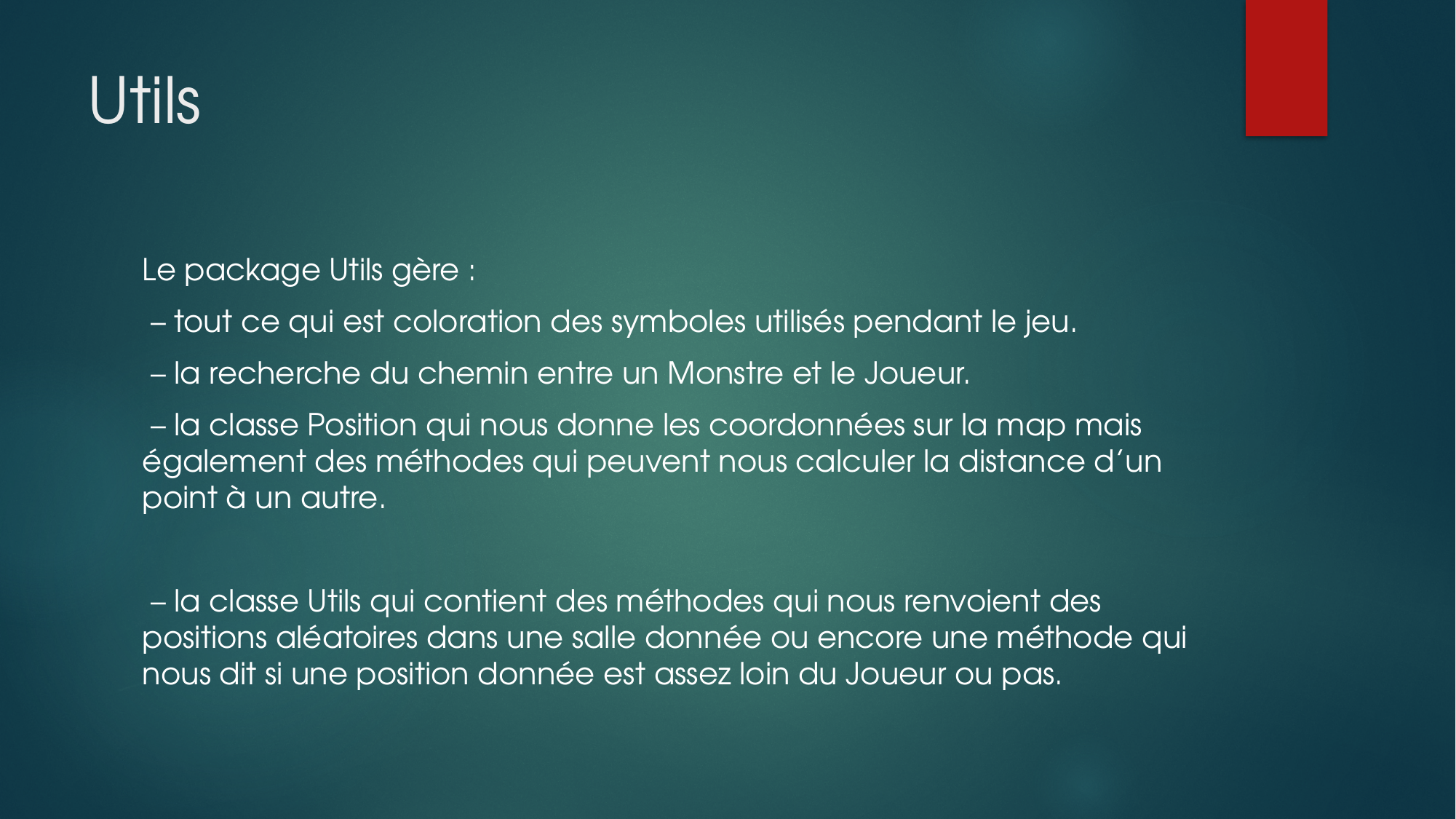

Utils
Le package Utils gère :
 – tout ce qui est coloration des symboles utilisés pendant le jeu.
 – la recherche du chemin entre un Monstre et le Joueur.
 – la classe Position qui nous donne les coordonnées sur la map mais    également des méthodes qui peuvent nous calculer la distance d’un point à un autre.

 – la classe Utils qui contient des méthodes qui nous renvoient des positions aléatoires dans une salle donnée ou encore une méthode qui nous dit si une position donnée est assez loin du Joueur ou pas.